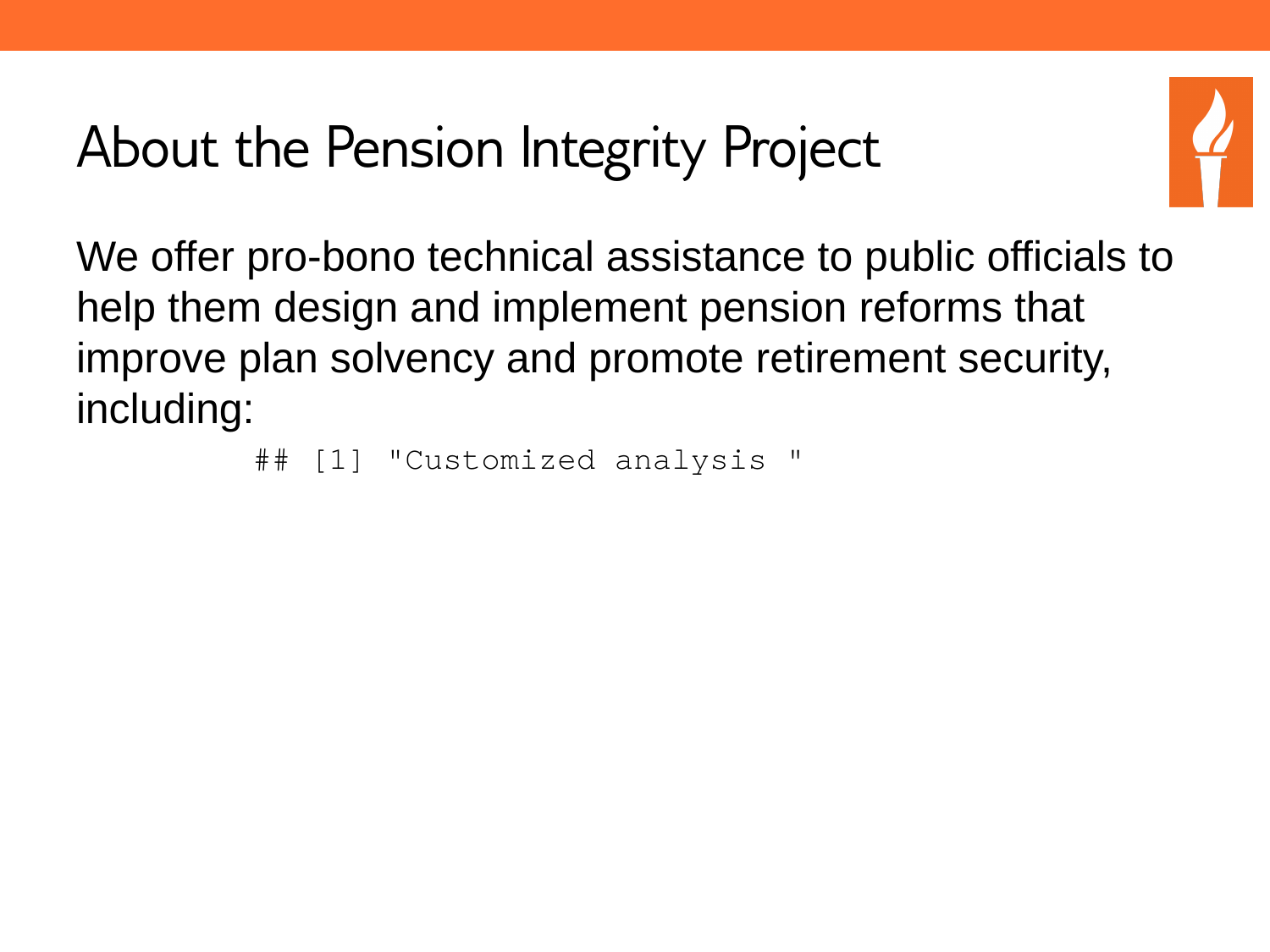

# About the Pension Integrity Project
We offer pro-bono technical assistance to public officials to help them design and implement pension reforms that improve plan solvency and promote retirement security, including:
## [1] "Customized analysis "